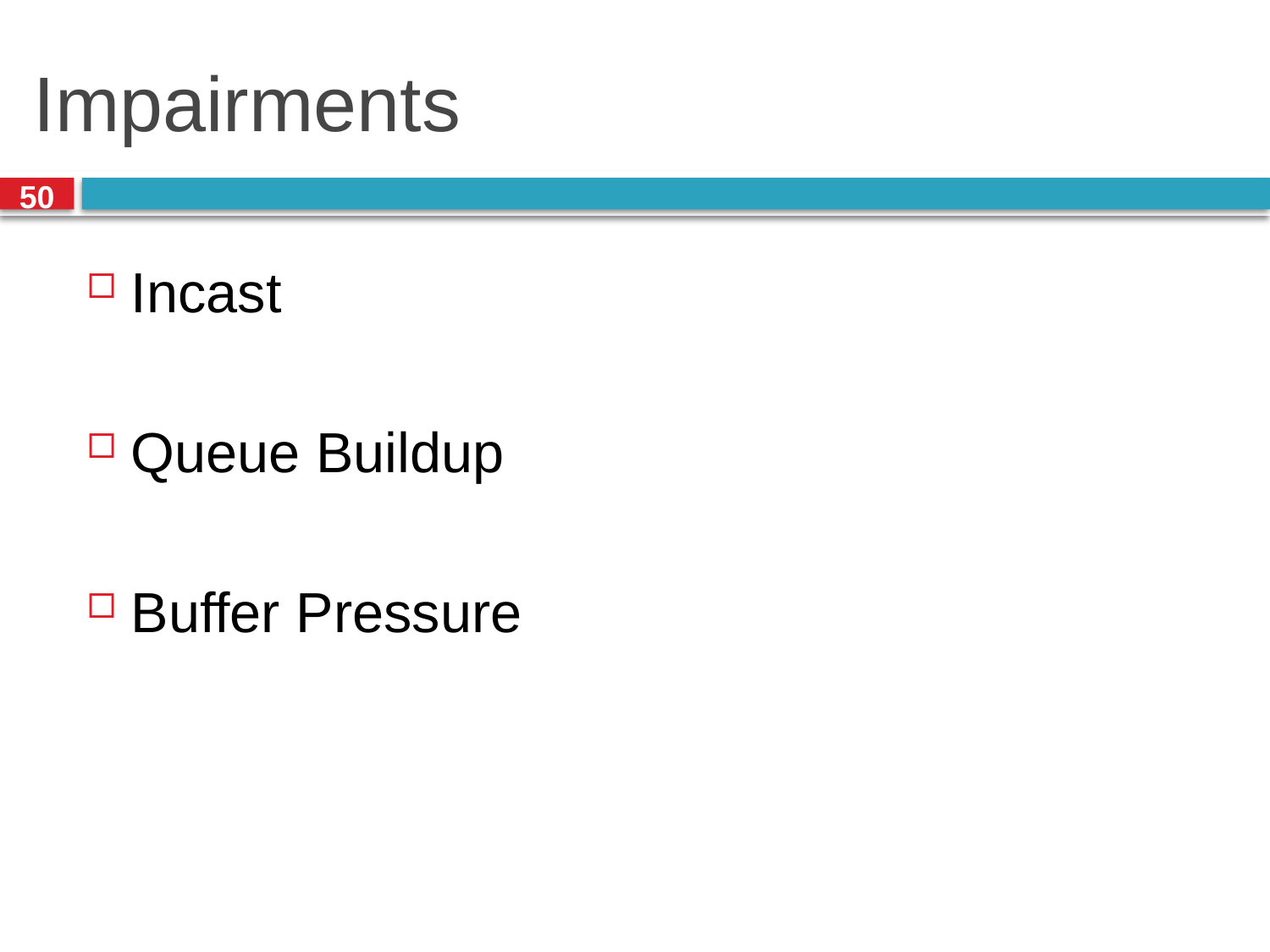

# Impairments
50
Incast

Queue Buildup

Buffer Pressure